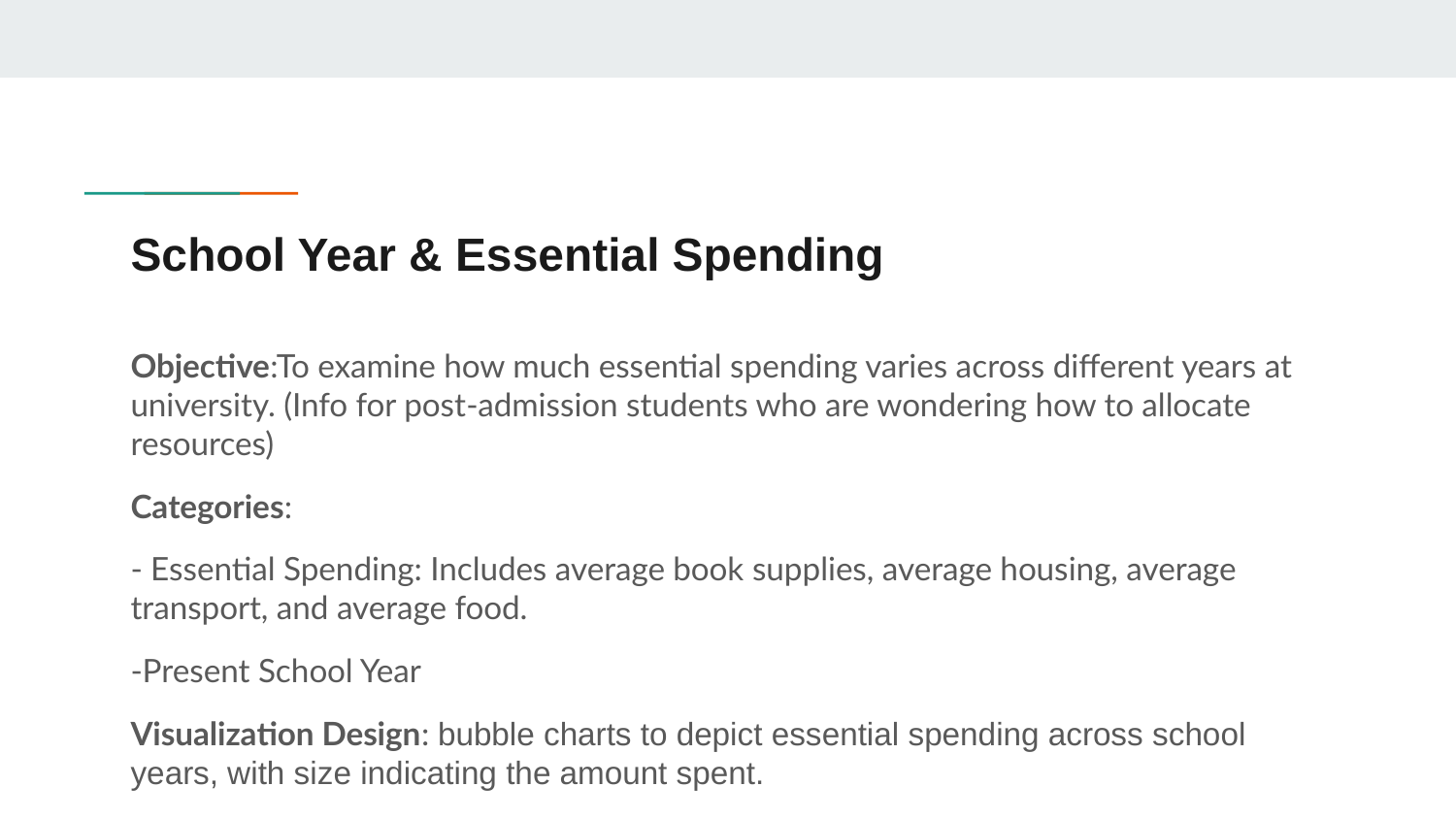

# School Year & Essential Spending
Objective:To examine how much essential spending varies across different years at university. (Info for post-admission students who are wondering how to allocate resources)
Categories:
- Essential Spending: Includes average book supplies, average housing, average transport, and average food.
-Present School Year
Visualization Design: bubble charts to depict essential spending across school years, with size indicating the amount spent.